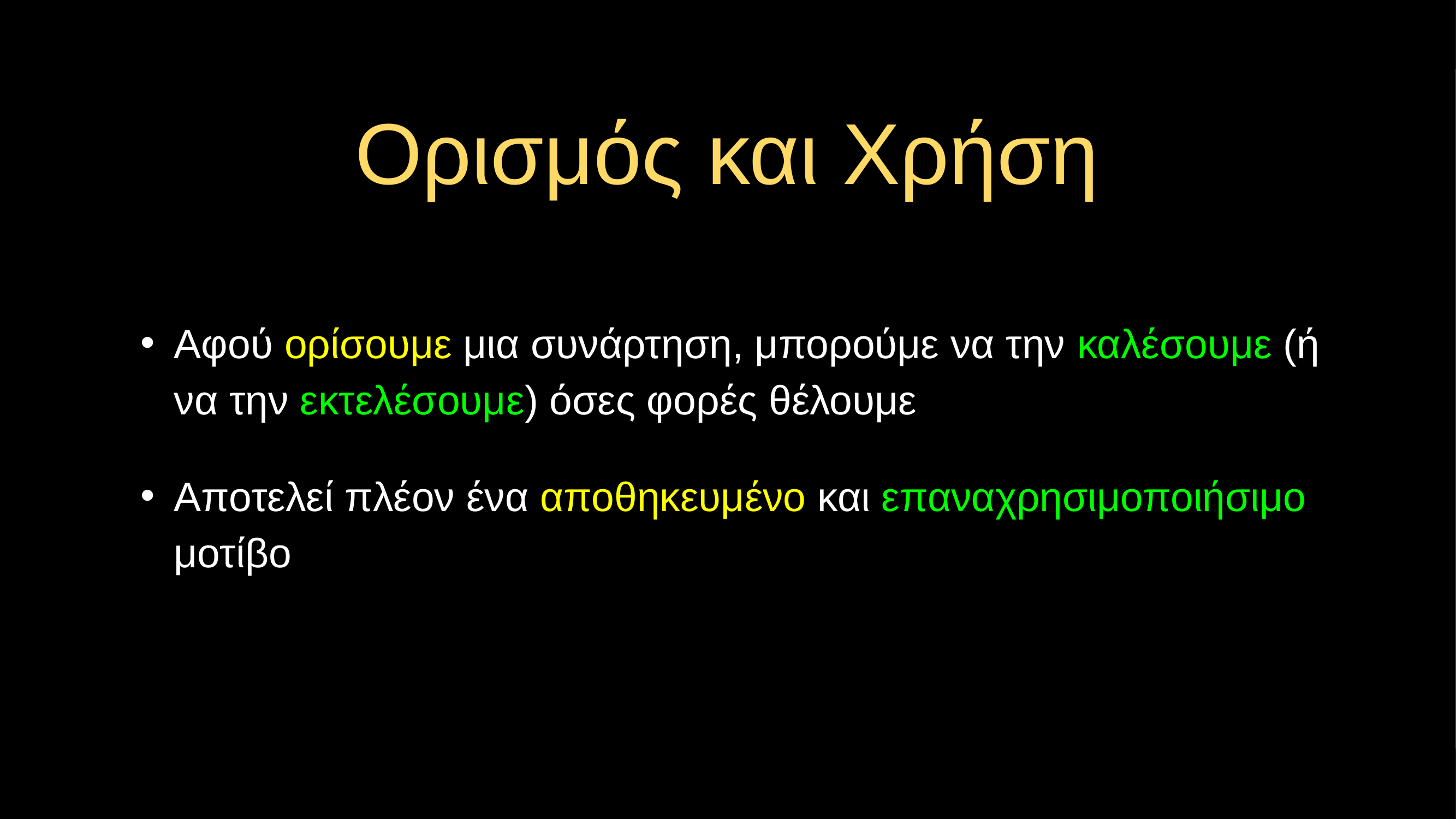

# Ορισμός και Χρήση
Αφού ορίσουμε μια συνάρτηση, μπορούμε να την καλέσουμε (ή να την εκτελέσουμε) όσες φορές θέλουμε
Αποτελεί πλέον ένα αποθηκευμένο και επαναχρησιμοποιήσιμο μοτίβο